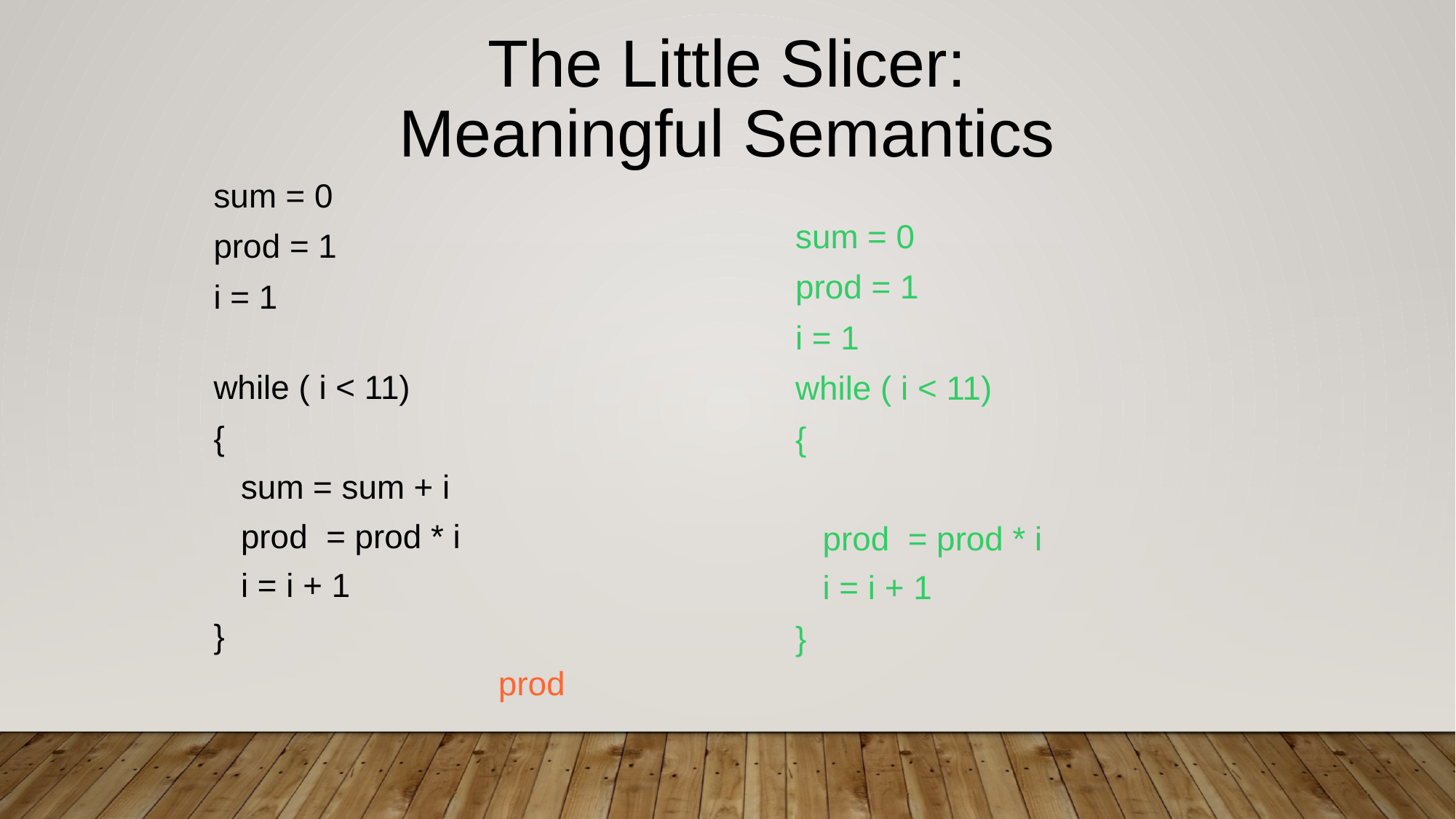

The Little Slicer:
Meaningful Semantics
sum = 0
prod = 1
i = 1
while ( i < 11)
{
sum = sum + i
prod  = prod * i
i = i + 1
}
                prod

sum = 0
prod = 1
i = 1
while ( i < 11)
{

prod  = prod * i
i = i + 1
}